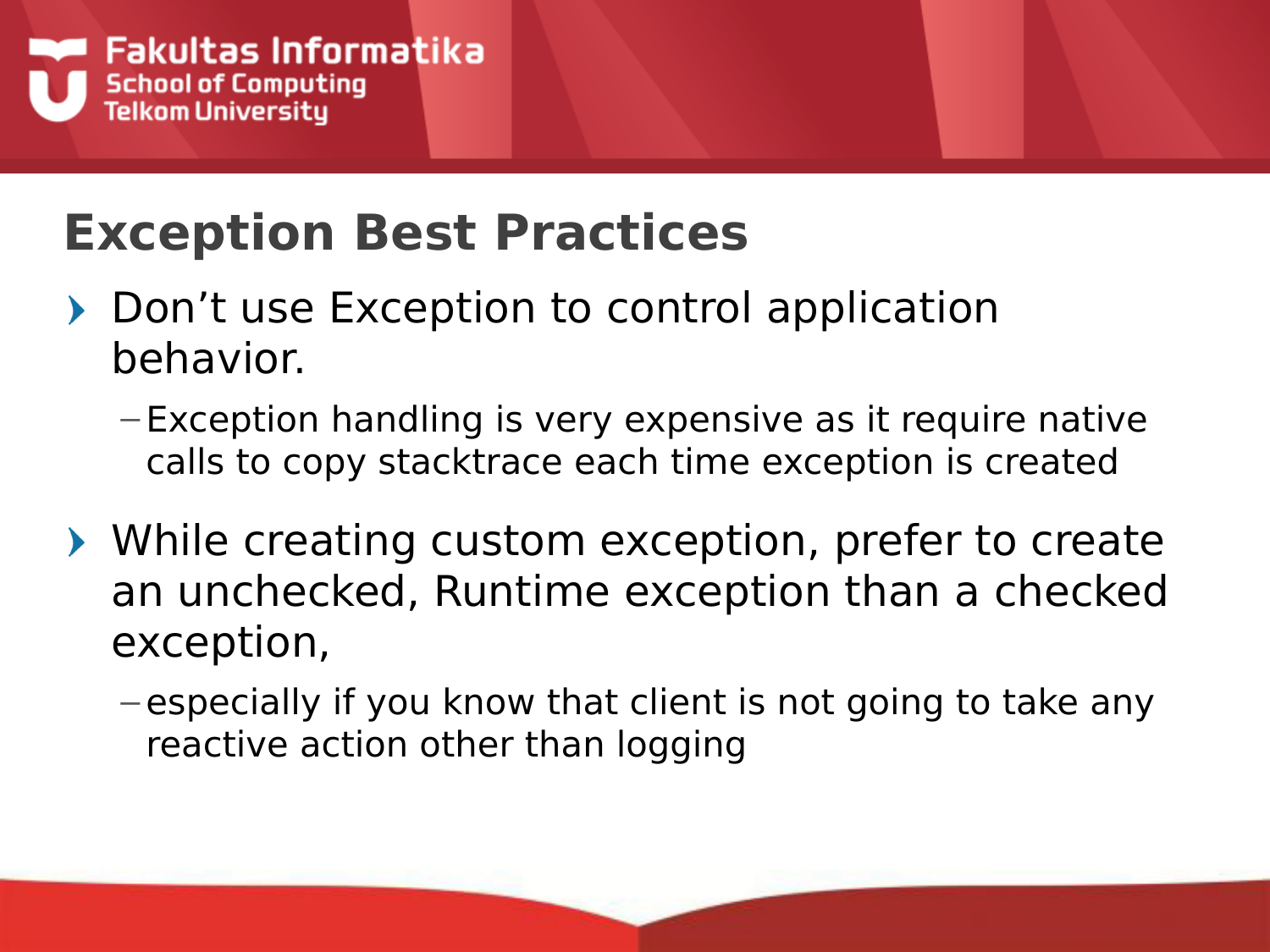

# Exception Best Practices
Don’t use Exception to control application behavior.
Exception handling is very expensive as it require native calls to copy stacktrace each time exception is created
While creating custom exception, prefer to create an unchecked, Runtime exception than a checked exception,
especially if you know that client is not going to take any reactive action other than logging